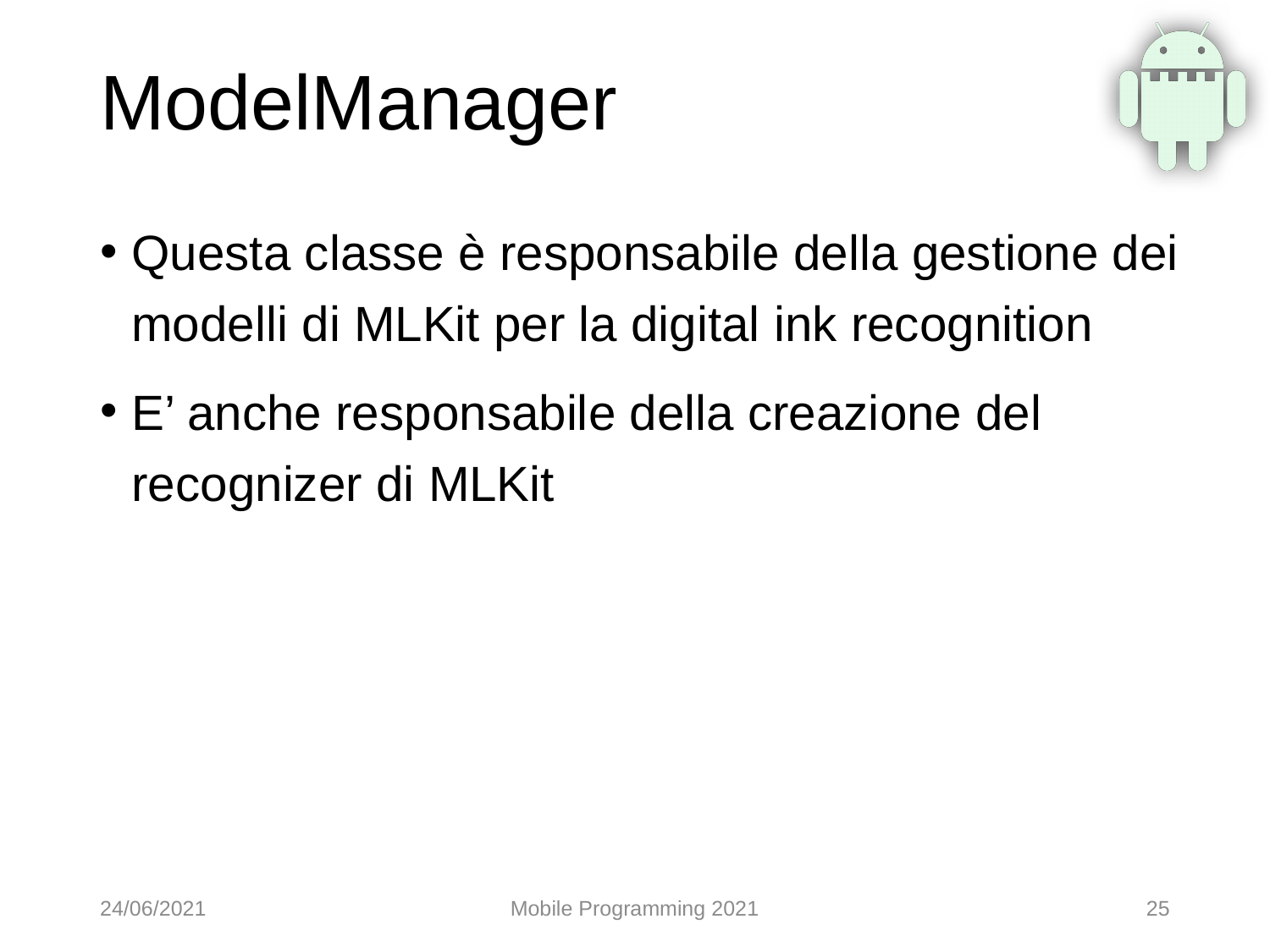

# ModelManager
Questa classe è responsabile della gestione dei modelli di MLKit per la digital ink recognition
E’ anche responsabile della creazione del recognizer di MLKit
24/06/2021
Mobile Programming 2021
25